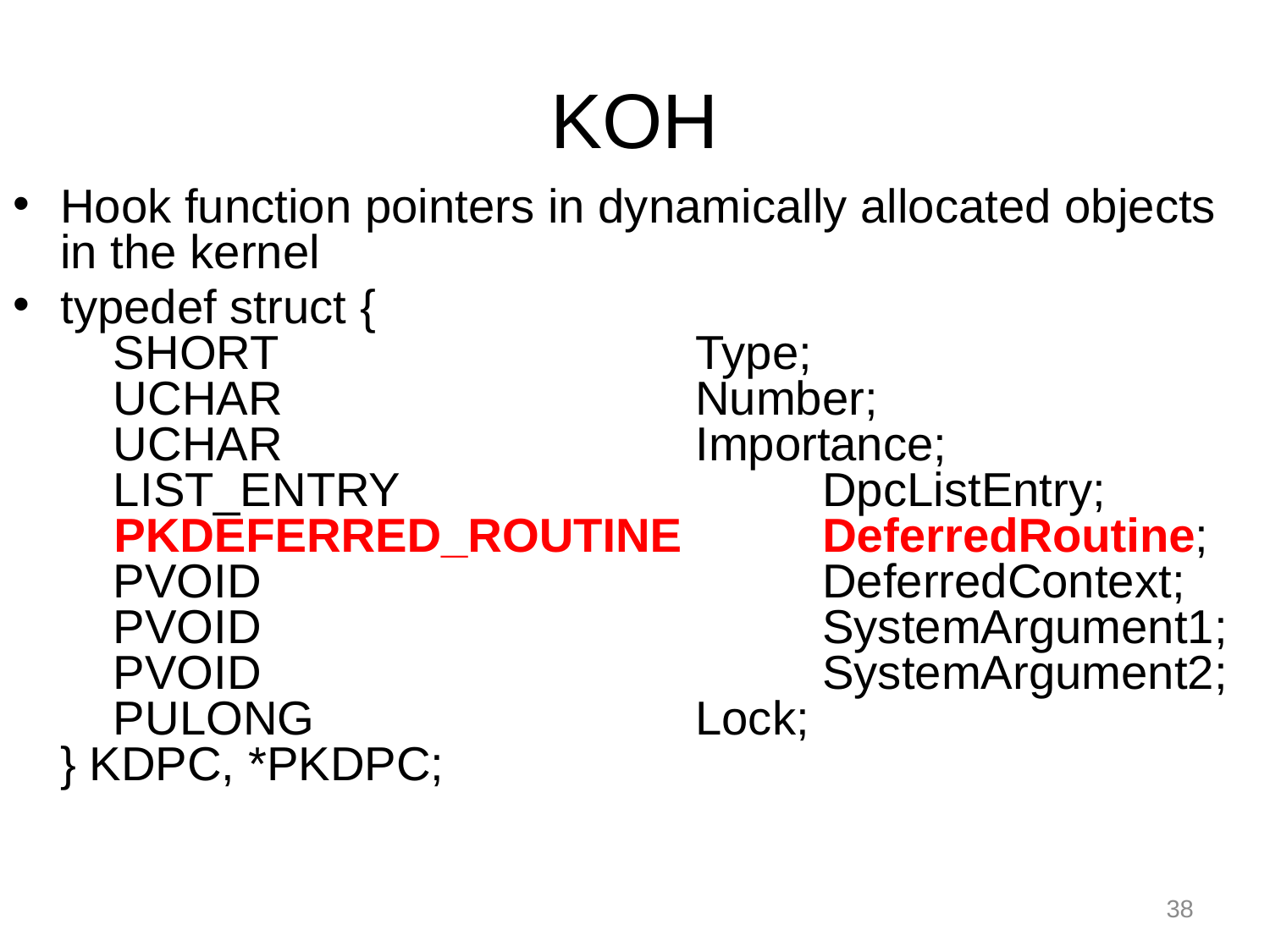

# KOH
Hook function pointers in dynamically allocated objects in the kernel
typedef struct {
    SHORT                   		Type;
    UCHAR                   		Number;
    UCHAR                   		Importance;
    LIST_ENTRY              		DpcListEntry;
    PKDEFERRED_ROUTINE      	DeferredRoutine;
    PVOID                   			DeferredContext;
    PVOID                   			SystemArgument1;
    PVOID                   			SystemArgument2;
    PULONG                  		Lock;
} KDPC, *PKDPC;
38